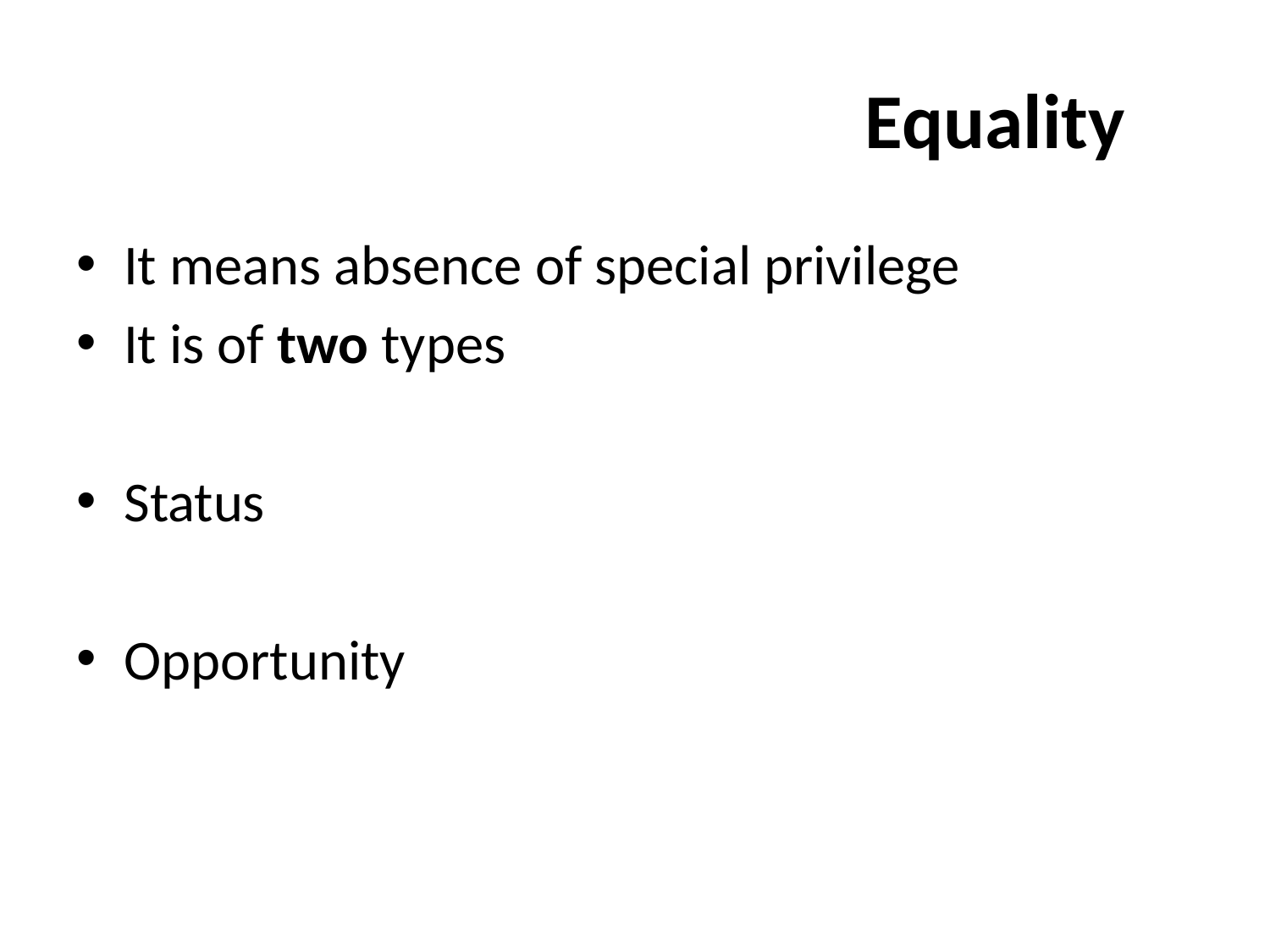

# Equality
It means absence of special privilege
It is of two types

Status

Opportunity